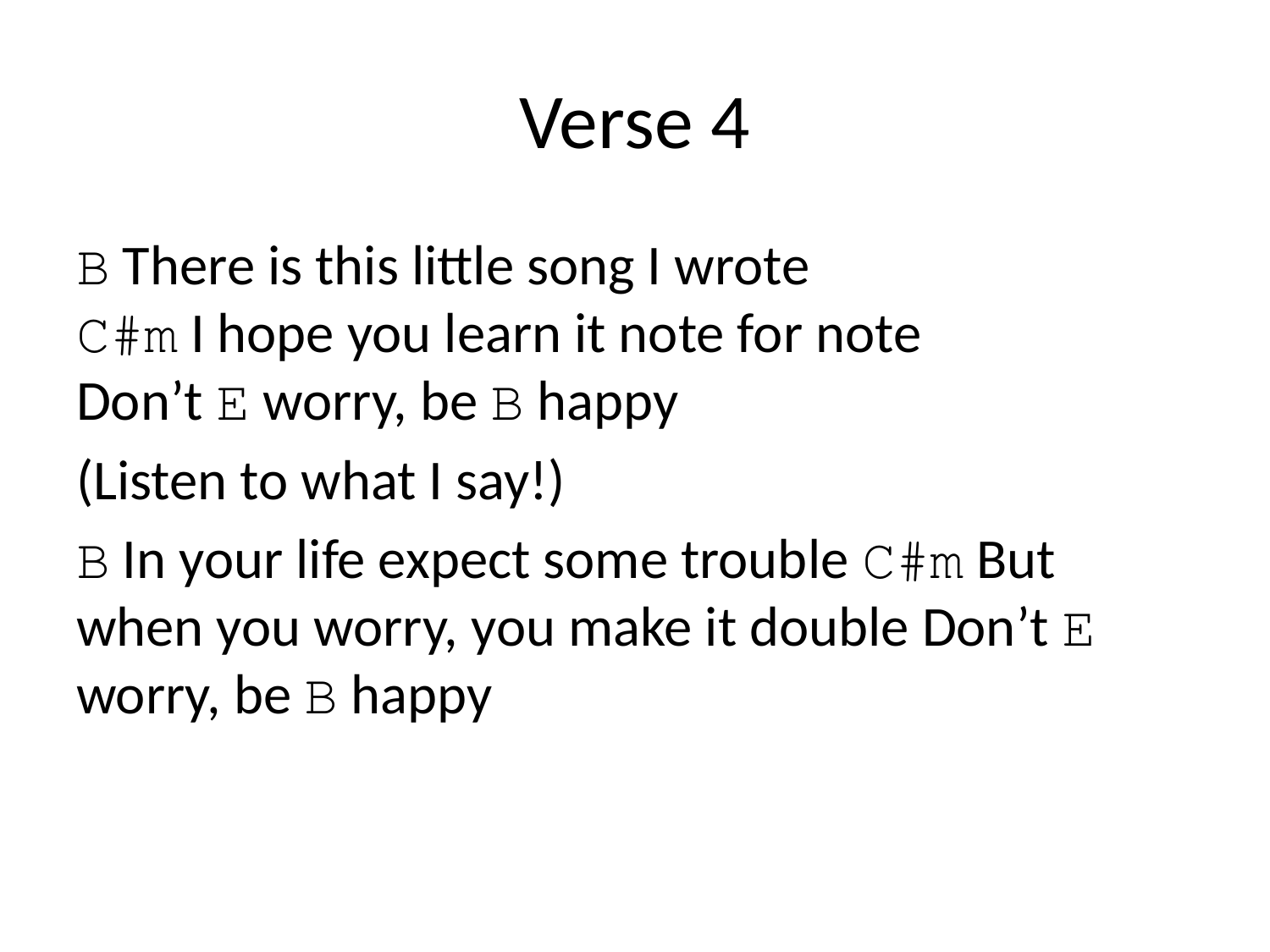

# Verse 4
B There is this little song I wrote
C#m I hope you learn it note for note
Don’t E worry, be B happy
(Listen to what I say!)
B In your life expect some trouble C#m But when you worry, you make it double Don’t E worry, be B happy